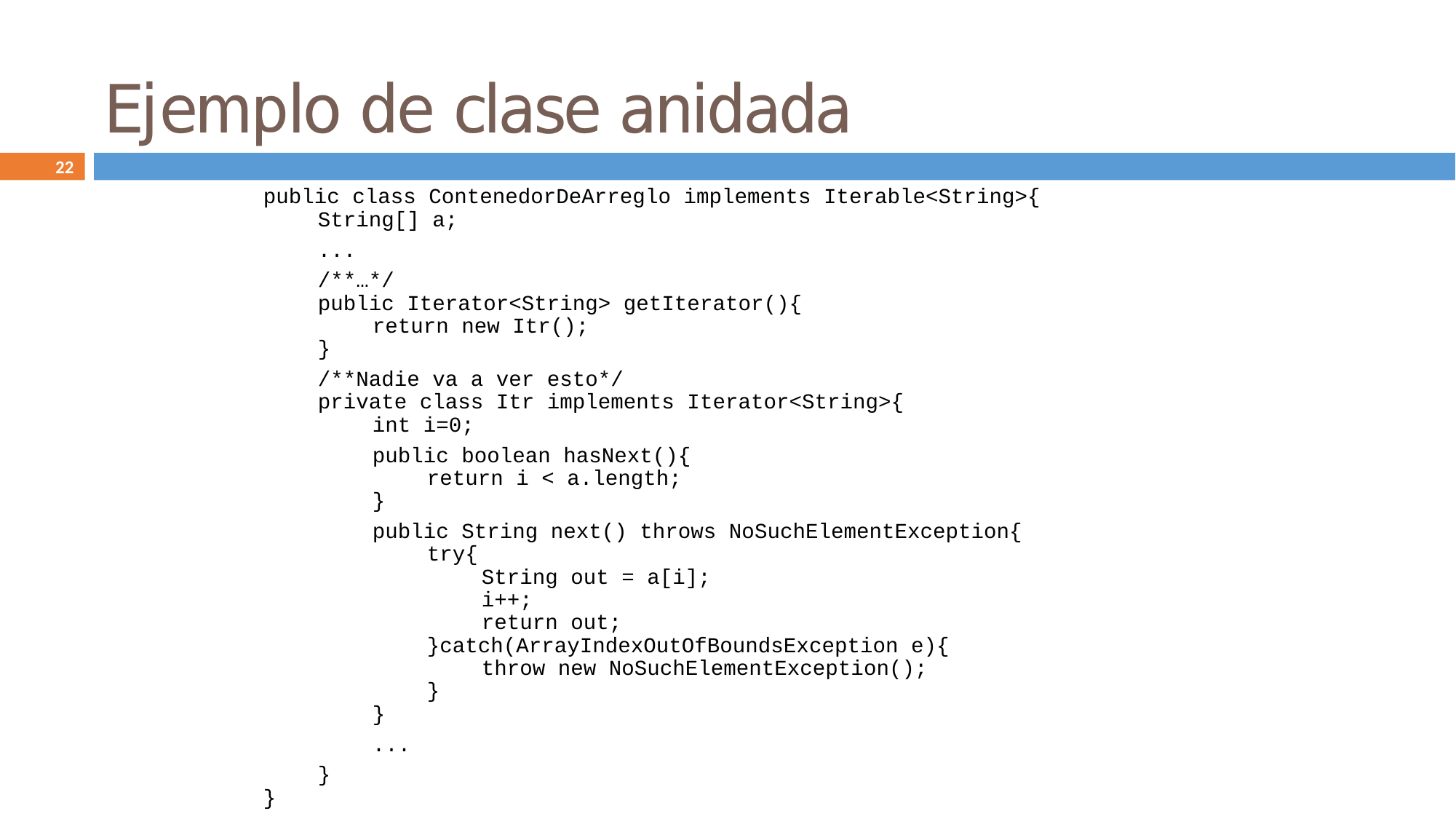

# Ejemplo de clase anidada
22
public class ContenedorDeArreglo implements Iterable<String>{
	String[] a;
	...
	/**…*/
	public Iterator<String> getIterator(){
		return new Itr();
	}
	/**Nadie va a ver esto*/
	private class Itr implements Iterator<String>{
		int i=0;
		public boolean hasNext(){
			return i < a.length;
		}
		public String next() throws NoSuchElementException{
			try{
				String out = a[i];
				i++;
				return out;
			}catch(ArrayIndexOutOfBoundsException e){
				throw new NoSuchElementException();
			}
		}
		...
	}
}